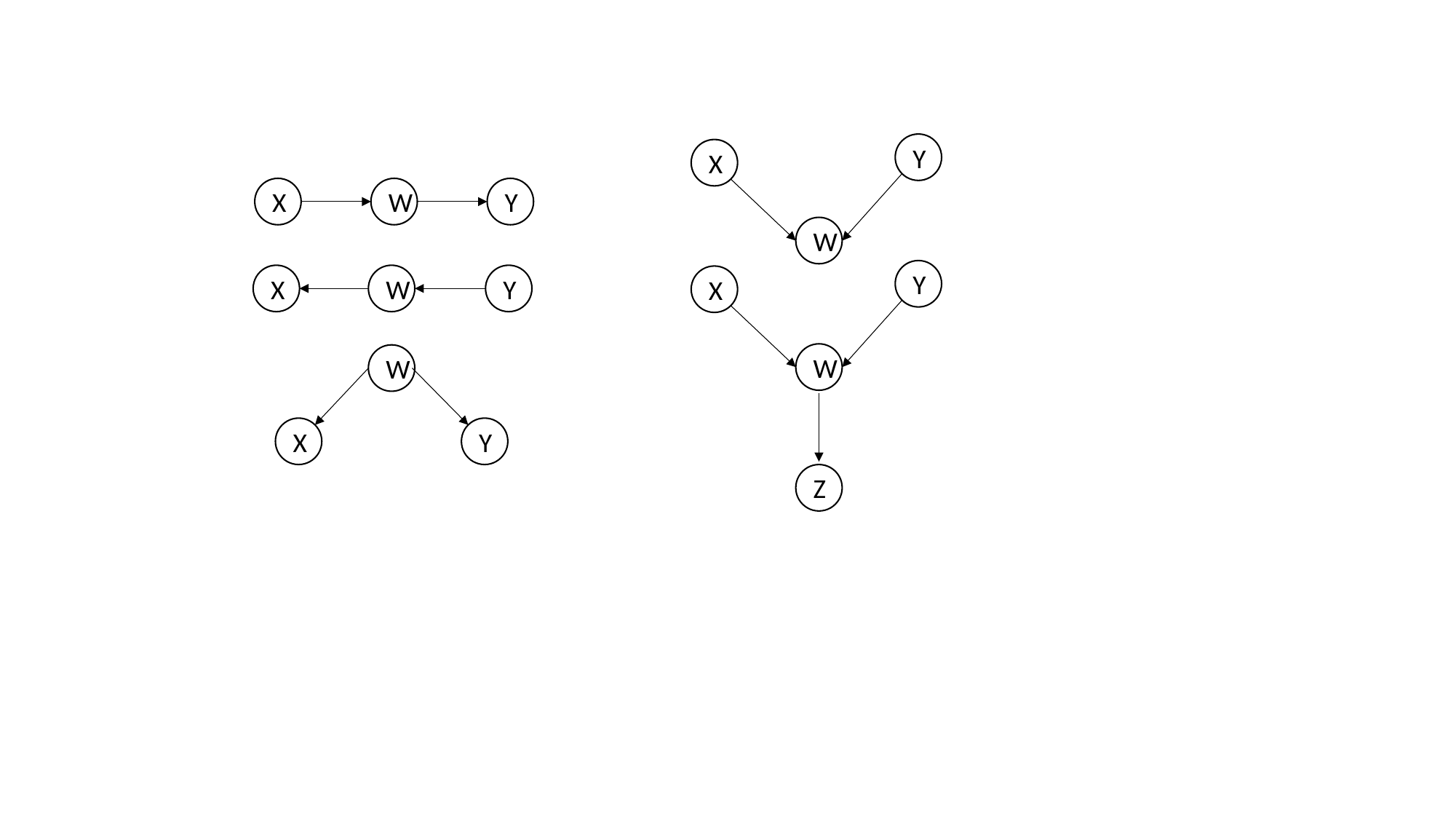

Y
X
W
Y
X
W
Z
X
W
Y
X
W
Y
W
X
Y